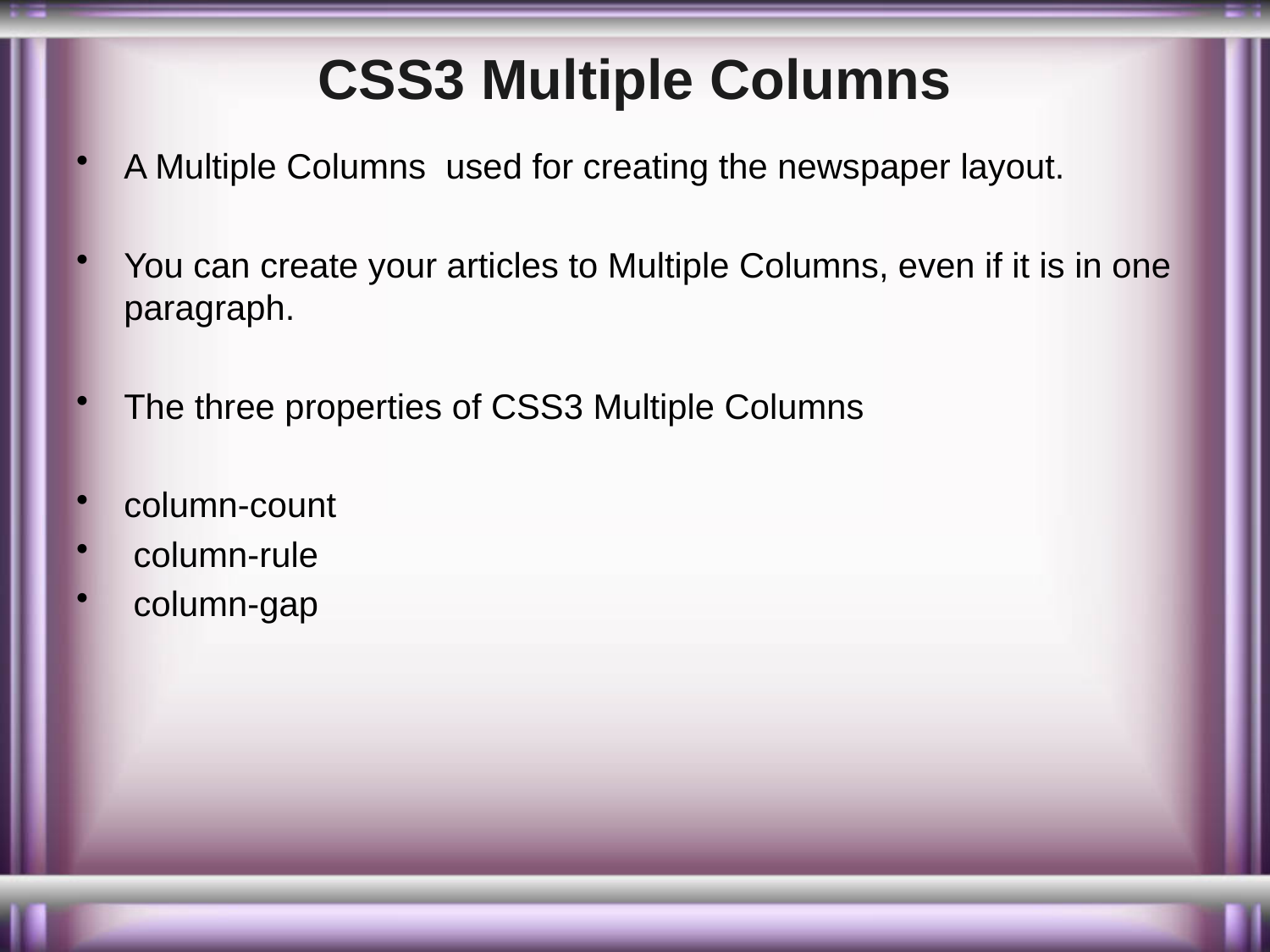

# CSS3 Multiple Columns
A Multiple Columns  used for creating the newspaper layout.

You can create your articles to Multiple Columns, even if it is in one paragraph.

The three properties of CSS3 Multiple Columns

column-count
 column-rule
 column-gap